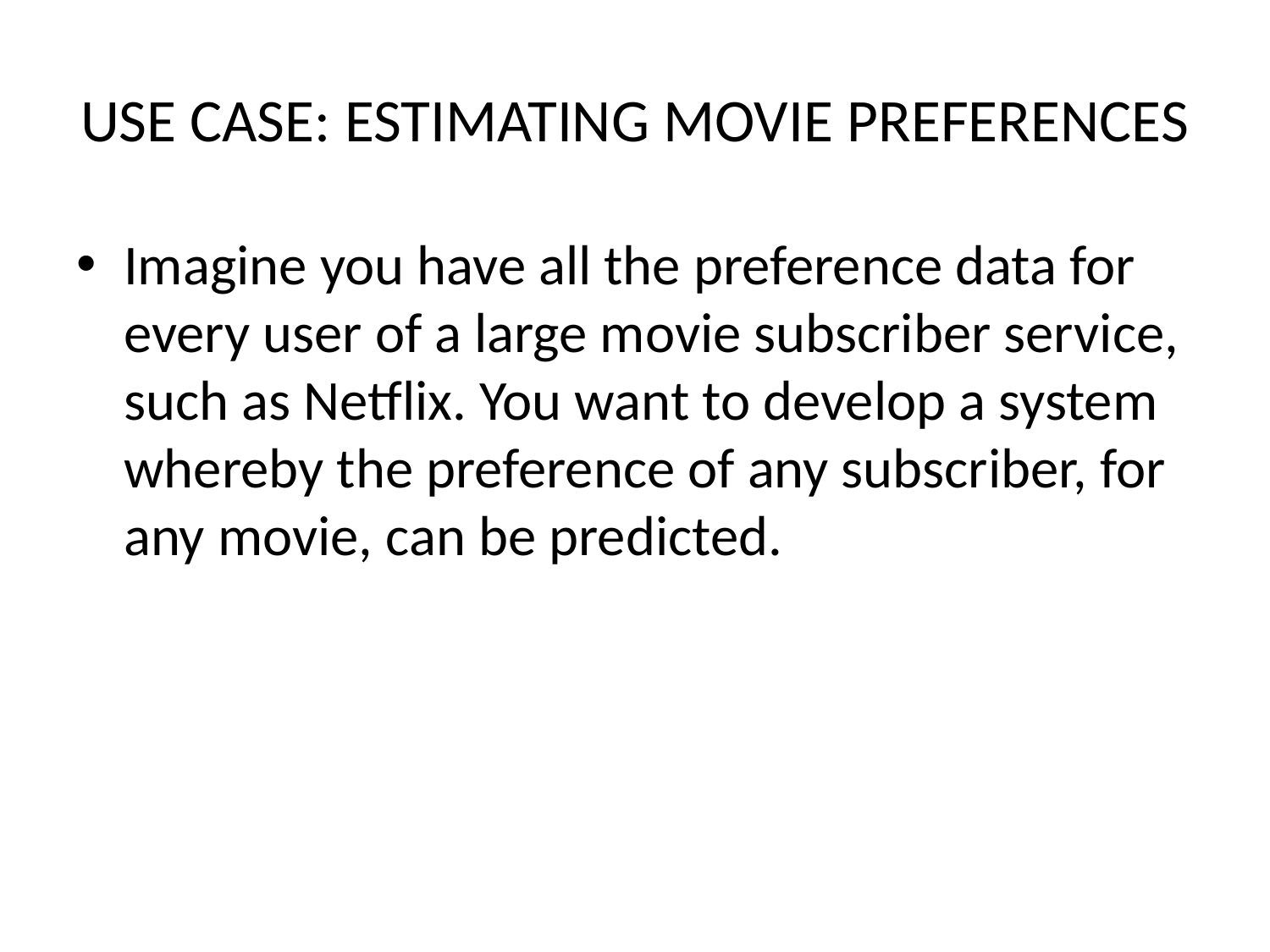

# USE CASE: ESTIMATING MOVIE PREFERENCES
Imagine you have all the preference data for every user of a large movie subscriber service, such as Netflix. You want to develop a system whereby the preference of any subscriber, for any movie, can be predicted.